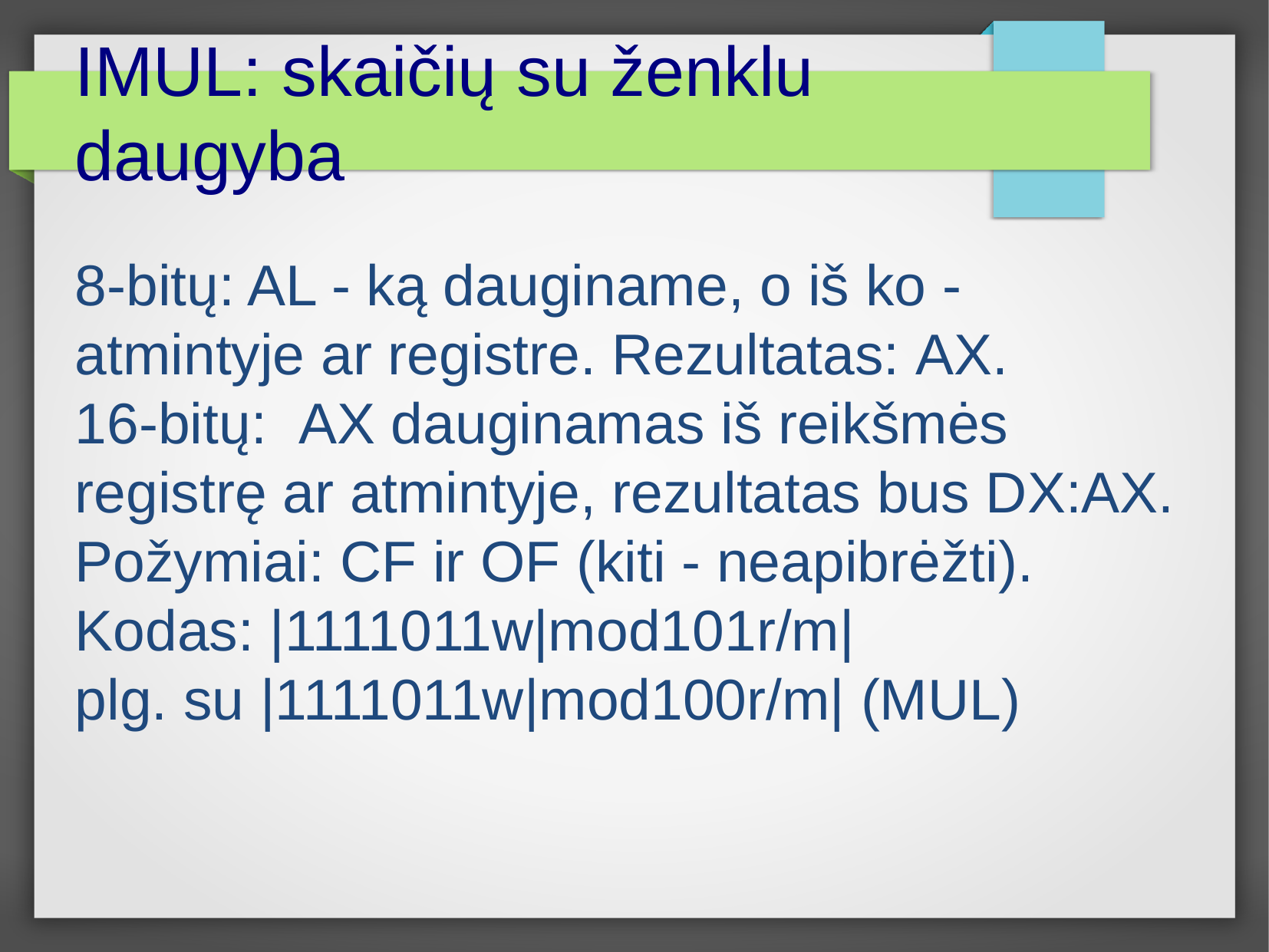

IMUL: skaičių su ženklu daugyba
8-bitų: AL - ką dauginame, o iš ko - atmintyje ar registre. Rezultatas: АХ.
16-bitų:  АХ dauginamas iš reikšmės registrę ar atmintyje, rezultatas bus DX:AX.
Požymiai: CF ir OF (kiti - neapibrėžti).
Kodas: |1111011w|mod101r/m|
plg. su |1111011w|mod100r/m| (MUL)